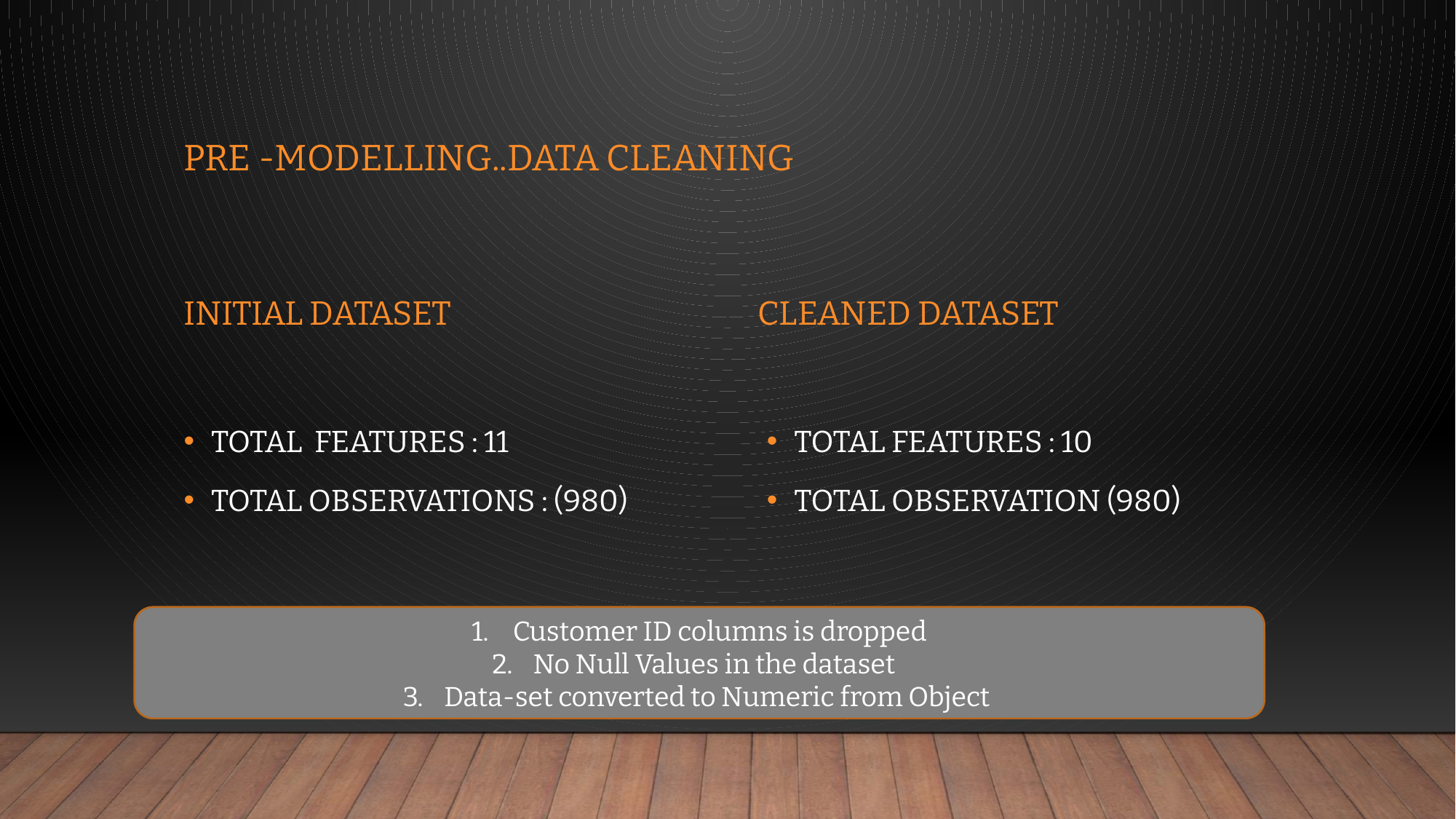

# Pre -modelling..DATA CLEANING
INITIAL DATASET
CLEANED DATASET

TOTAL  FEATURES : 11
TOTAL OBSERVATIONS : (980)
TOTAL FEATURES : 10
TOTAL OBSERVATION (980)

Customer ID columns is dropped
No Null Values in the dataset
Data-set converted to Numeric from Object